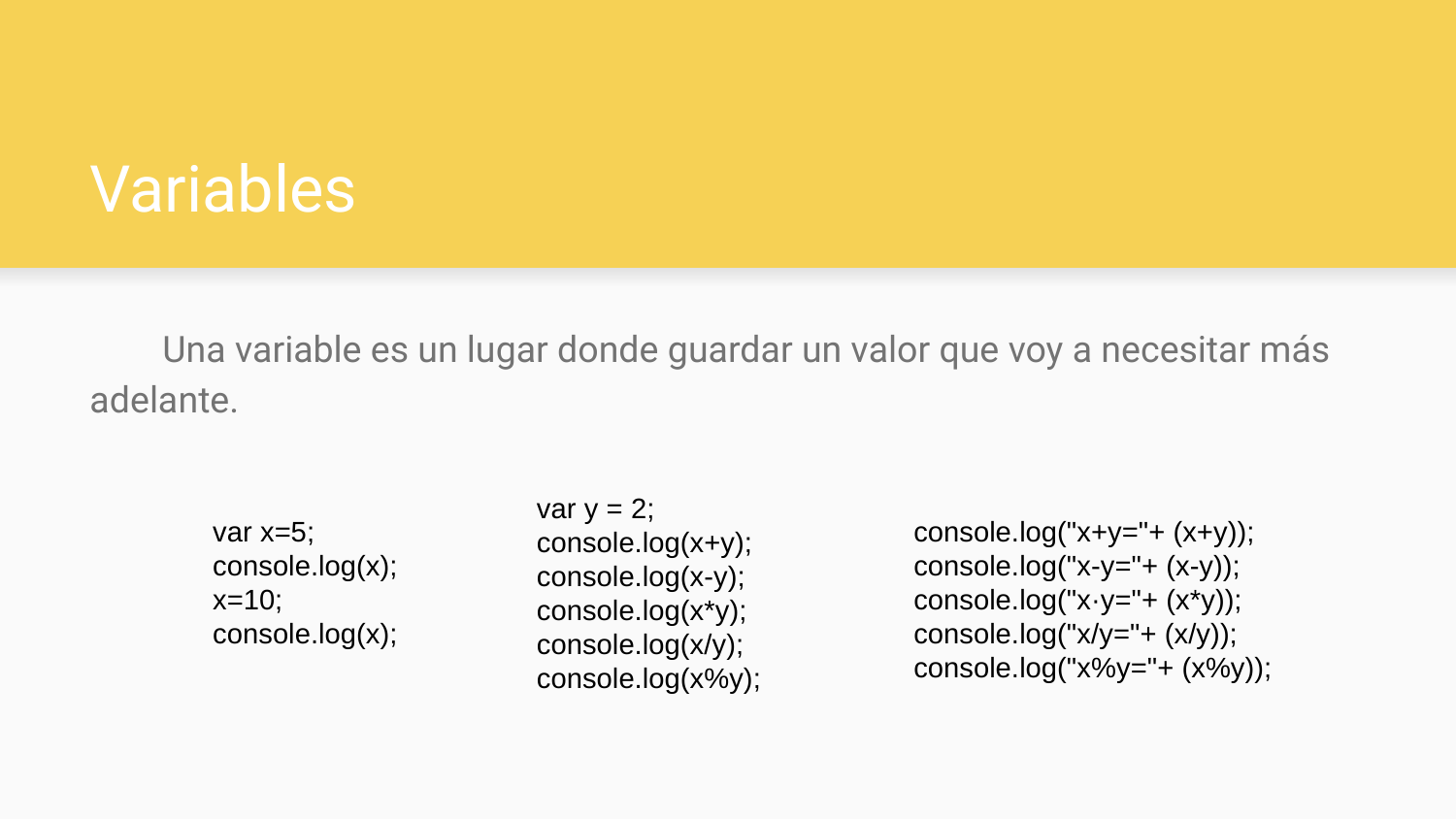

# Variables
Una variable es un lugar donde guardar un valor que voy a necesitar más adelante.
var y = 2;
console.log(x+y);
console.log(x-y);
console.log(x*y);
console.log(x/y);
console.log(x%y);
var x=5;
console.log(x);
x=10;
console.log(x);
console.log("x+y="+ (x+y));
console.log("x-y="+ (x-y));
console.log("x·y="+ (x*y));
console.log("x/y="+ (x/y));
console.log("x%y="+ (x%y));